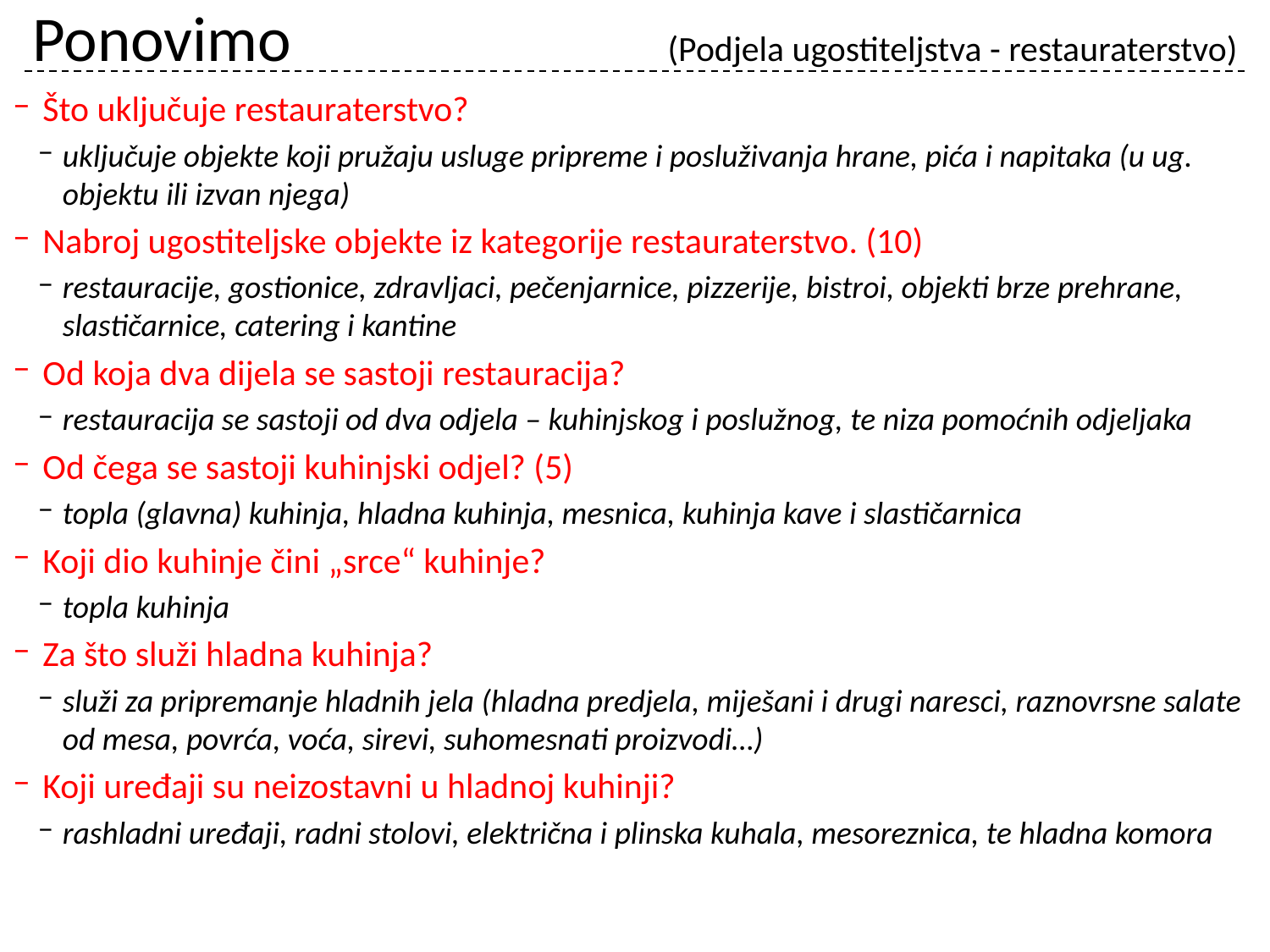

# Ponovimo 		   	(Podjela ugostiteljstva - restauraterstvo)
Što uključuje restauraterstvo?
uključuje objekte koji pružaju usluge pripreme i posluživanja hrane, pića i napitaka (u ug. objektu ili izvan njega)
Nabroj ugostiteljske objekte iz kategorije restauraterstvo. (10)
restauracije, gostionice, zdravljaci, pečenjarnice, pizzerije, bistroi, objekti brze prehrane, slastičarnice, catering i kantine
Od koja dva dijela se sastoji restauracija?
restauracija se sastoji od dva odjela – kuhinjskog i poslužnog, te niza pomoćnih odjeljaka
Od čega se sastoji kuhinjski odjel? (5)
topla (glavna) kuhinja, hladna kuhinja, mesnica, kuhinja kave i slastičarnica
Koji dio kuhinje čini „srce“ kuhinje?
topla kuhinja
Za što služi hladna kuhinja?
služi za pripremanje hladnih jela (hladna predjela, miješani i drugi naresci, raznovrsne salate od mesa, povrća, voća, sirevi, suhomesnati proizvodi…)
Koji uređaji su neizostavni u hladnoj kuhinji?
rashladni uređaji, radni stolovi, električna i plinska kuhala, mesoreznica, te hladna komora